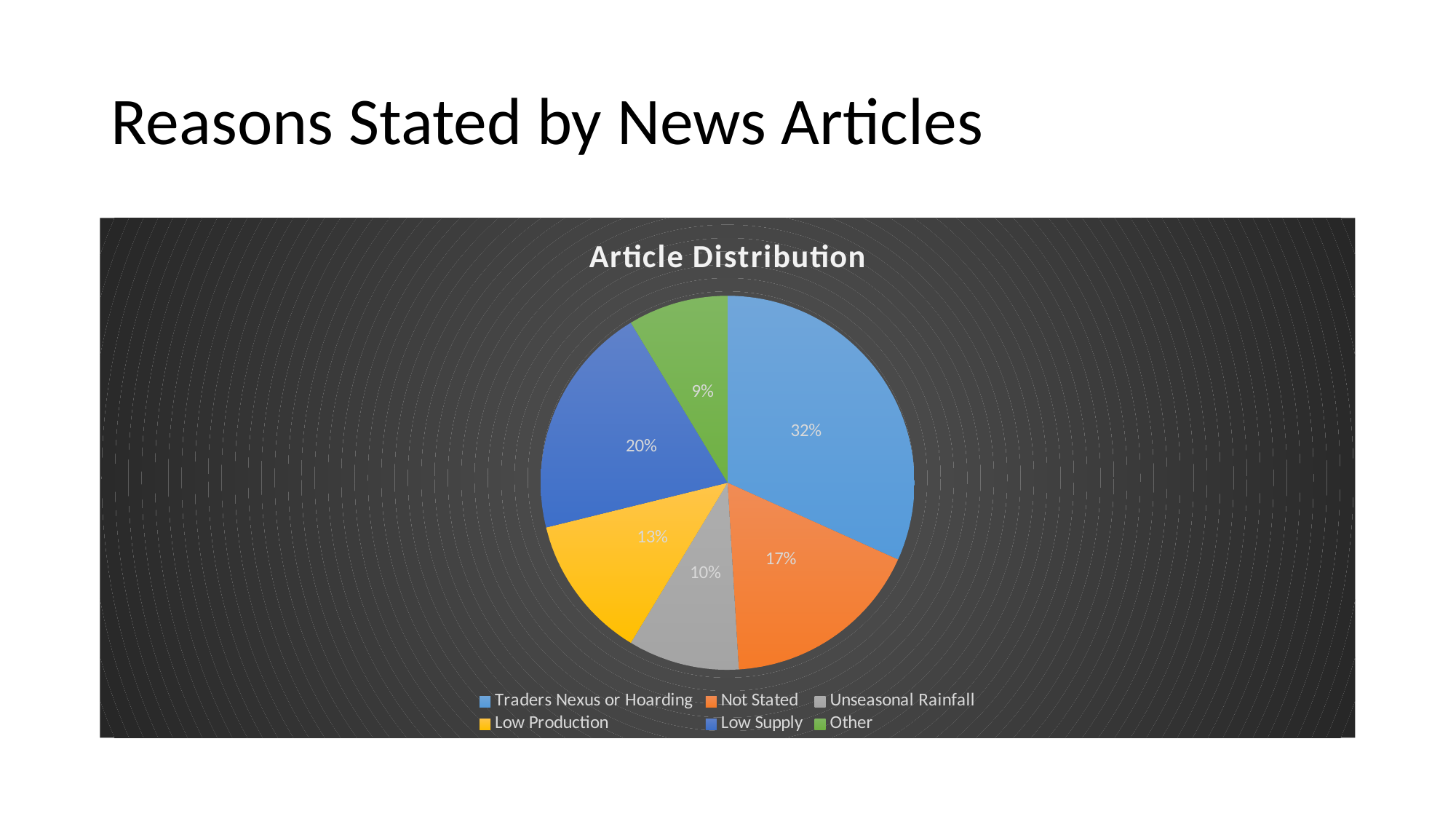

# Reasons Stated by News Articles

### Chart:

| Category | Article Distribution |
|---|---|
| Traders Nexus or Hoarding | 33.0 |
| Not Stated | 18.0 |
| Unseasonal Rainfall | 10.0 |
| Low Production | 13.0 |
| Low Supply | 21.0 |
| Other | 9.0 |